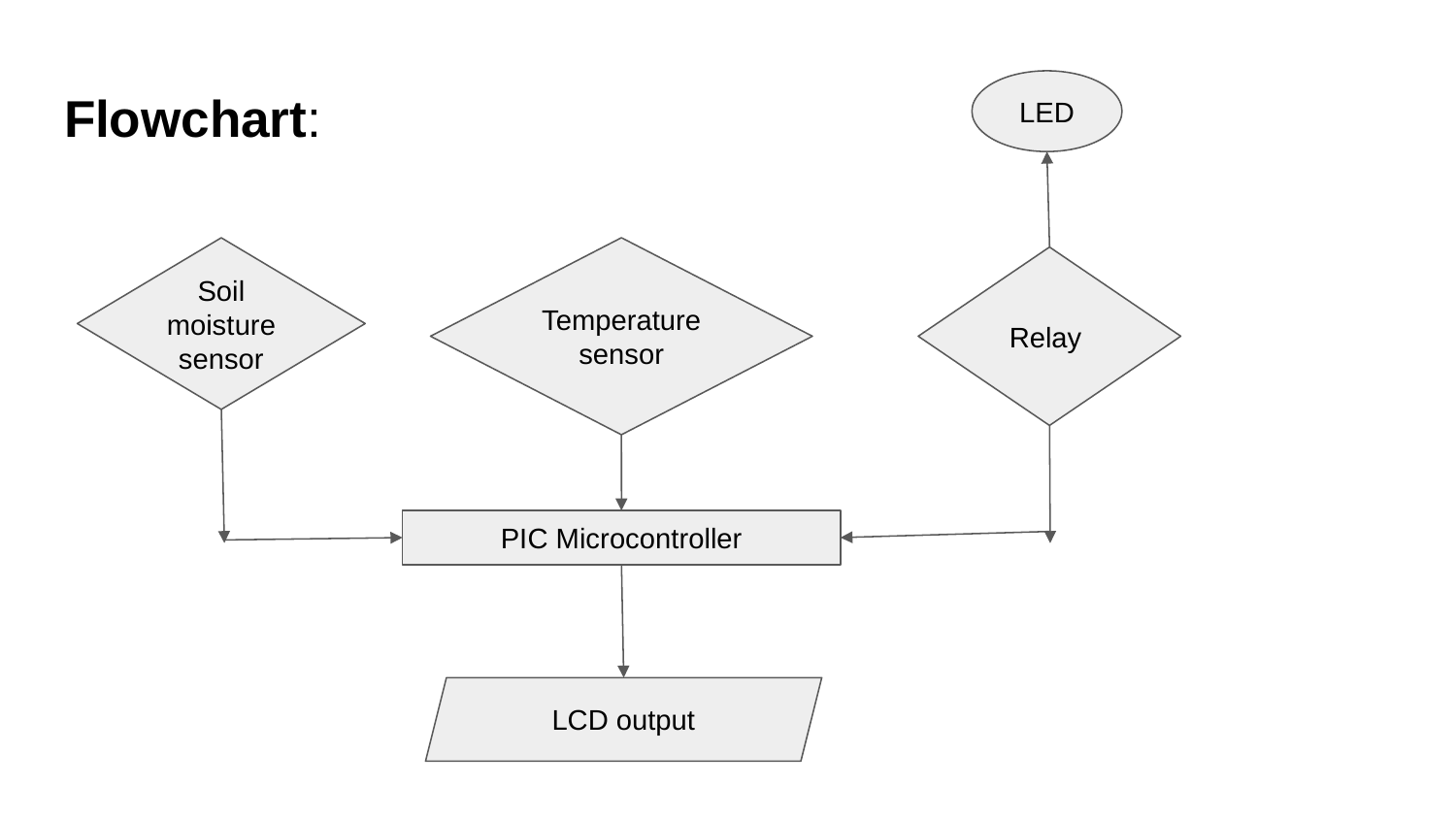

# Flowchart:
LED
Soil moisture sensor
Temperature sensor
Relay
PIC Microcontroller
LCD output